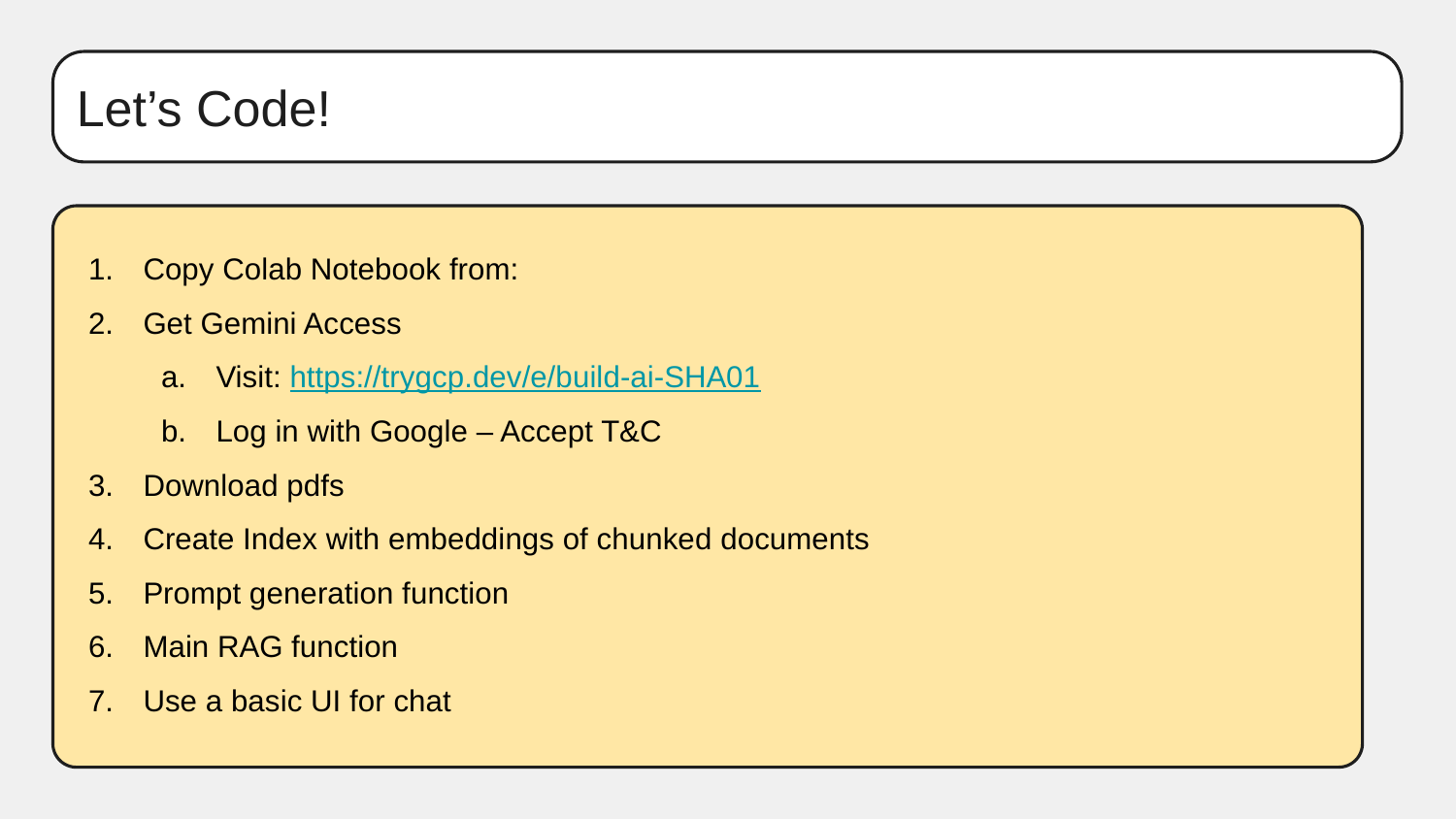

Document Fetcher
Let’s Code!

Copy Colab Notebook from:
Get Gemini Access
Visit: https://trygcp.dev/e/build-ai-SHA01
Log in with Google – Accept T&C
Download pdfs
Create Index with embeddings of chunked documents
Prompt generation function
Main RAG function
Use a basic UI for chat